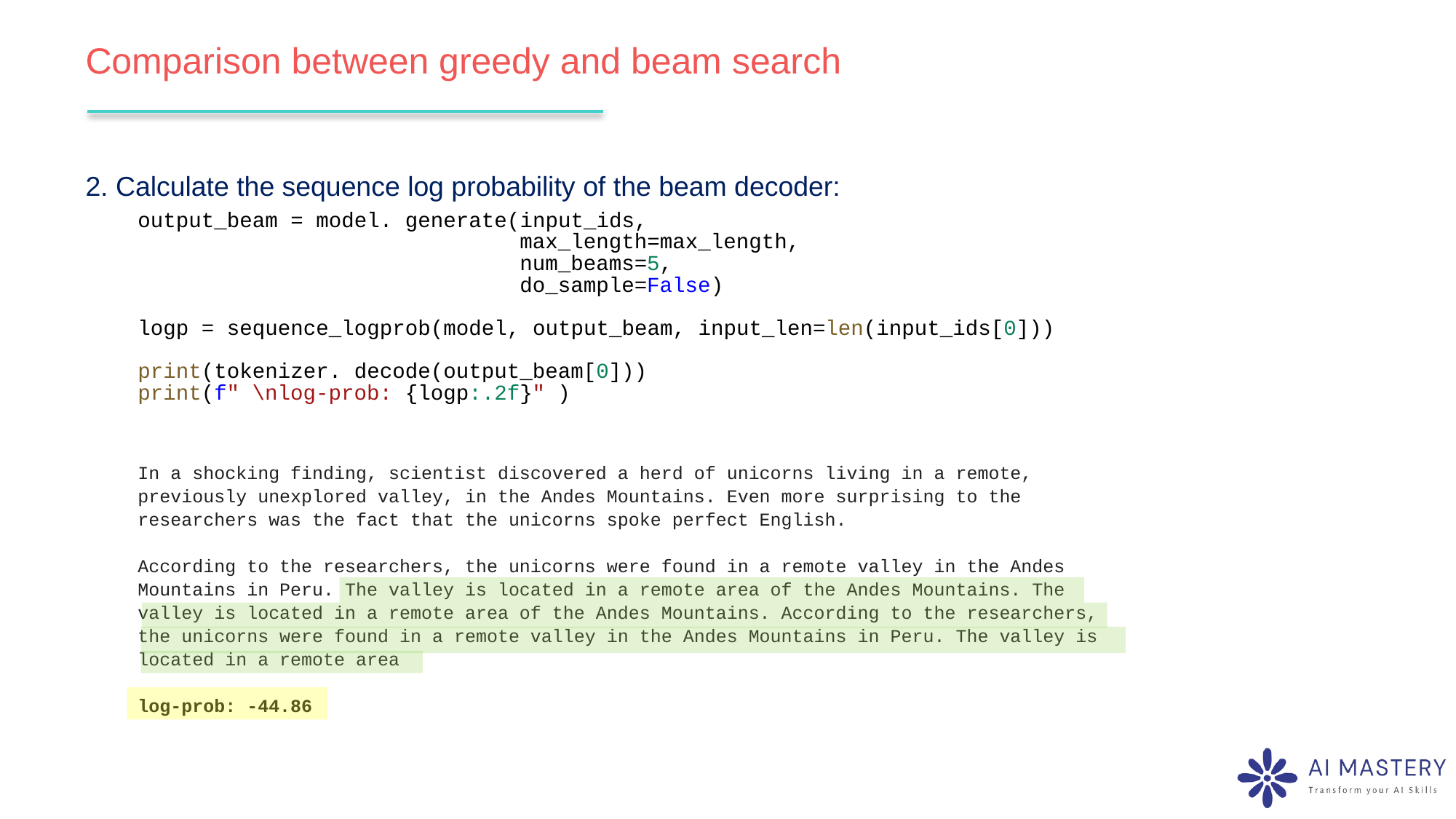

# Comparison between greedy and beam search
2. Calculate the sequence log probability of the beam decoder:

output_beam = model. generate(input_ids,
                              max_length=max_length,
                              num_beams=5,
                              do_sample=False)

logp = sequence_logprob(model, output_beam, input_len=len(input_ids[0]))

print(tokenizer. decode(output_beam[0]))
print(f" \nlog-prob: {logp:.2f}" )
In a shocking finding, scientist discovered a herd of unicorns living in a remote, previously unexplored valley, in the Andes Mountains. Even more surprising to the researchers was the fact that the unicorns spoke perfect English.

According to the researchers, the unicorns were found in a remote valley in the Andes Mountains in Peru. The valley is located in a remote area of the Andes Mountains. The valley is located in a remote area of the Andes Mountains. According to the researchers, the unicorns were found in a remote valley in the Andes Mountains in Peru. The valley is located in a remote area

log-prob: -44.86